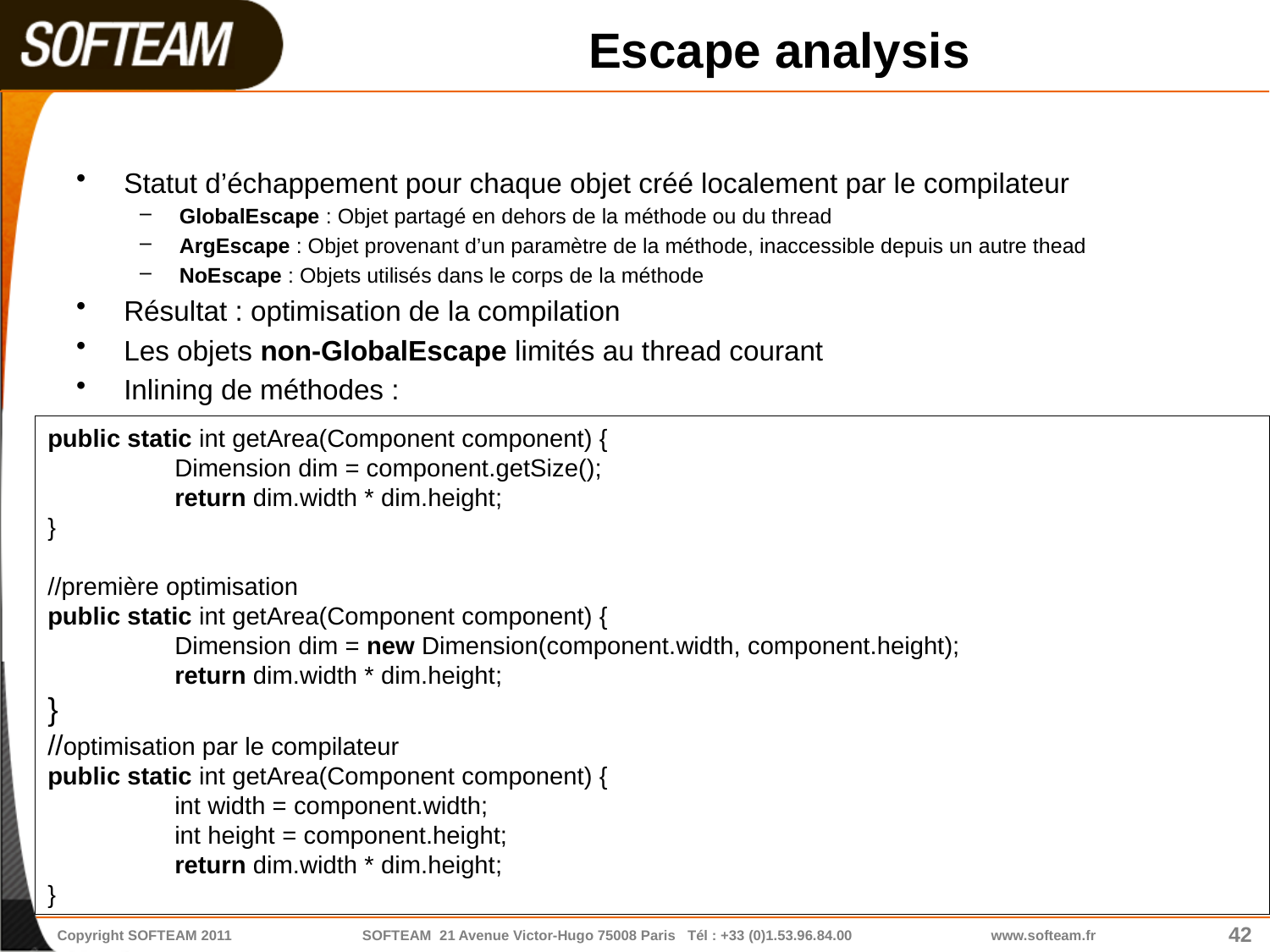

# Escape analysis
Statut d’échappement pour chaque objet créé localement par le compilateur
GlobalEscape : Objet partagé en dehors de la méthode ou du thread
ArgEscape : Objet provenant d’un paramètre de la méthode, inaccessible depuis un autre thead
NoEscape : Objets utilisés dans le corps de la méthode
Résultat : optimisation de la compilation
Les objets non-GlobalEscape limités au thread courant
Inlining de méthodes :
public static int getArea(Component component) {
	Dimension dim = component.getSize();
	return dim.width * dim.height;
}

//première optimisation
public static int getArea(Component component) {
	Dimension dim = new Dimension(component.width, component.height);
	return dim.width * dim.height;
}
//optimisation par le compilateur
public static int getArea(Component component) {
	int width = component.width;
	int height = component.height;
	return dim.width * dim.height;
}